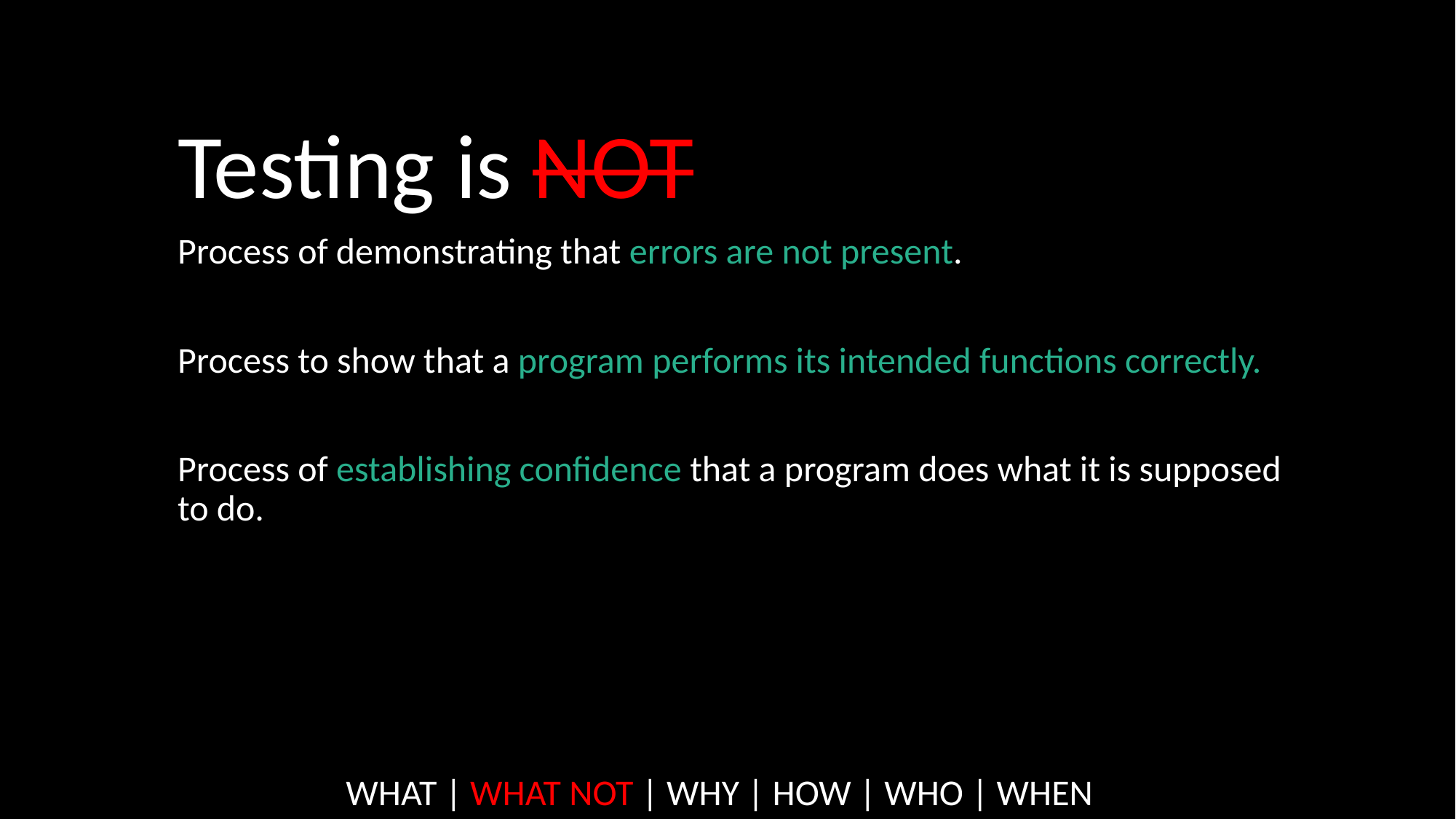

# Testing is not
Process of demonstrating that errors are not present.

Process to show that a program performs its intended functions correctly.

Process of establishing confidence that a program does what it is supposed to do.

WHAT | WHAT NOT | WHY | HOW | WHO | WHEN